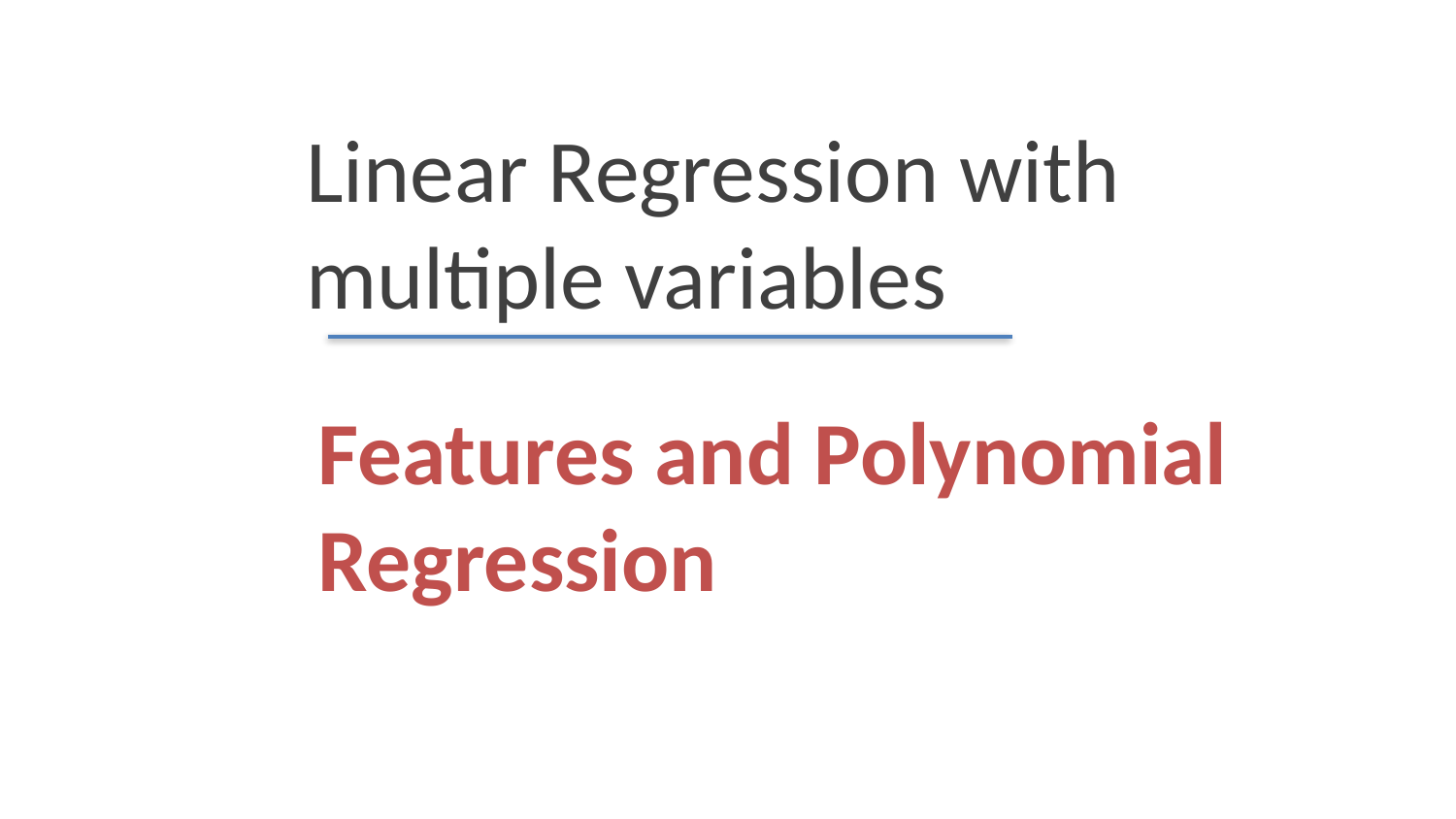

Linear Regression with multiple variables
# Features and Polynomial Regression